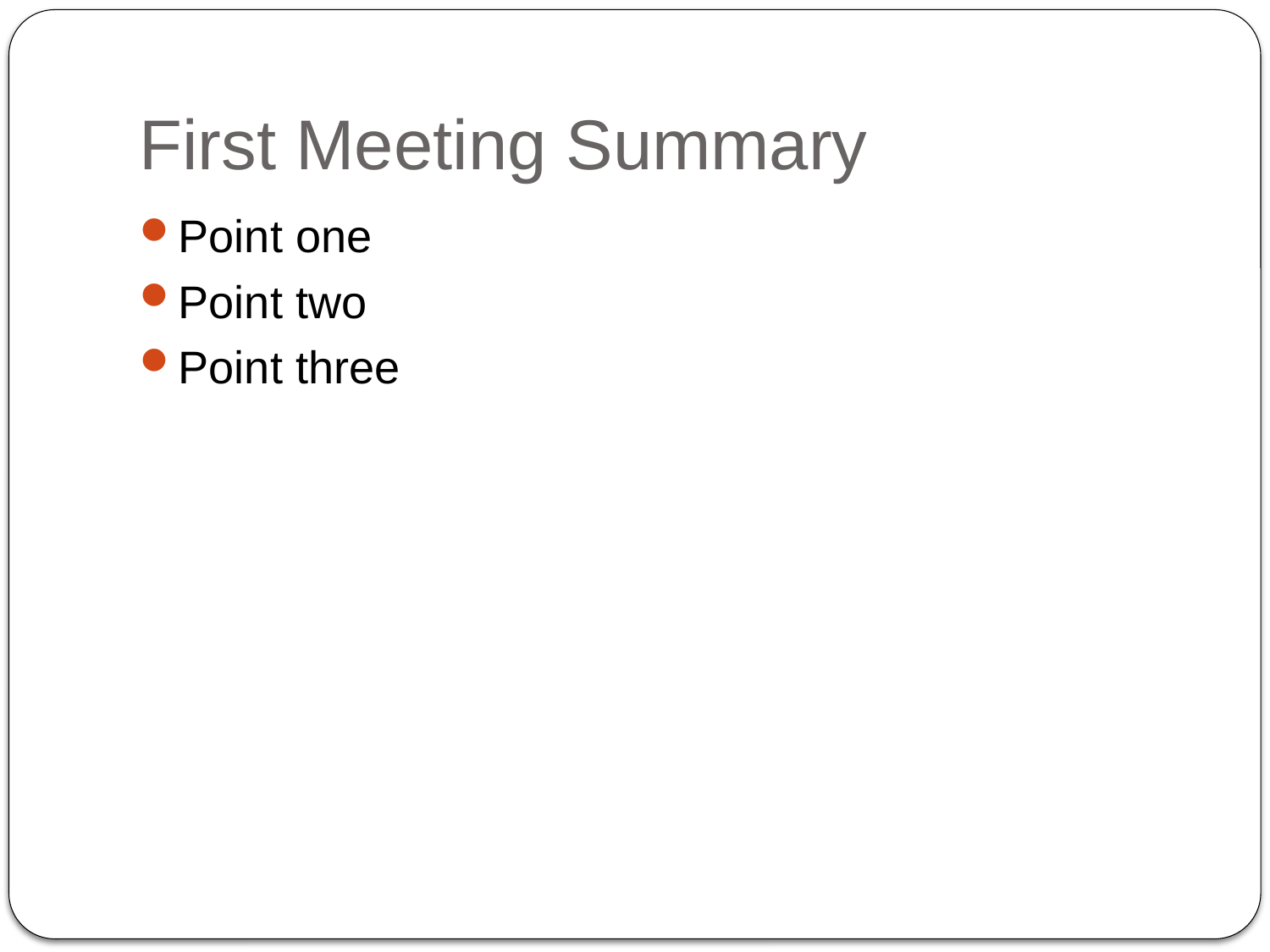

# First Meeting Summary
Point one
Point two
Point three